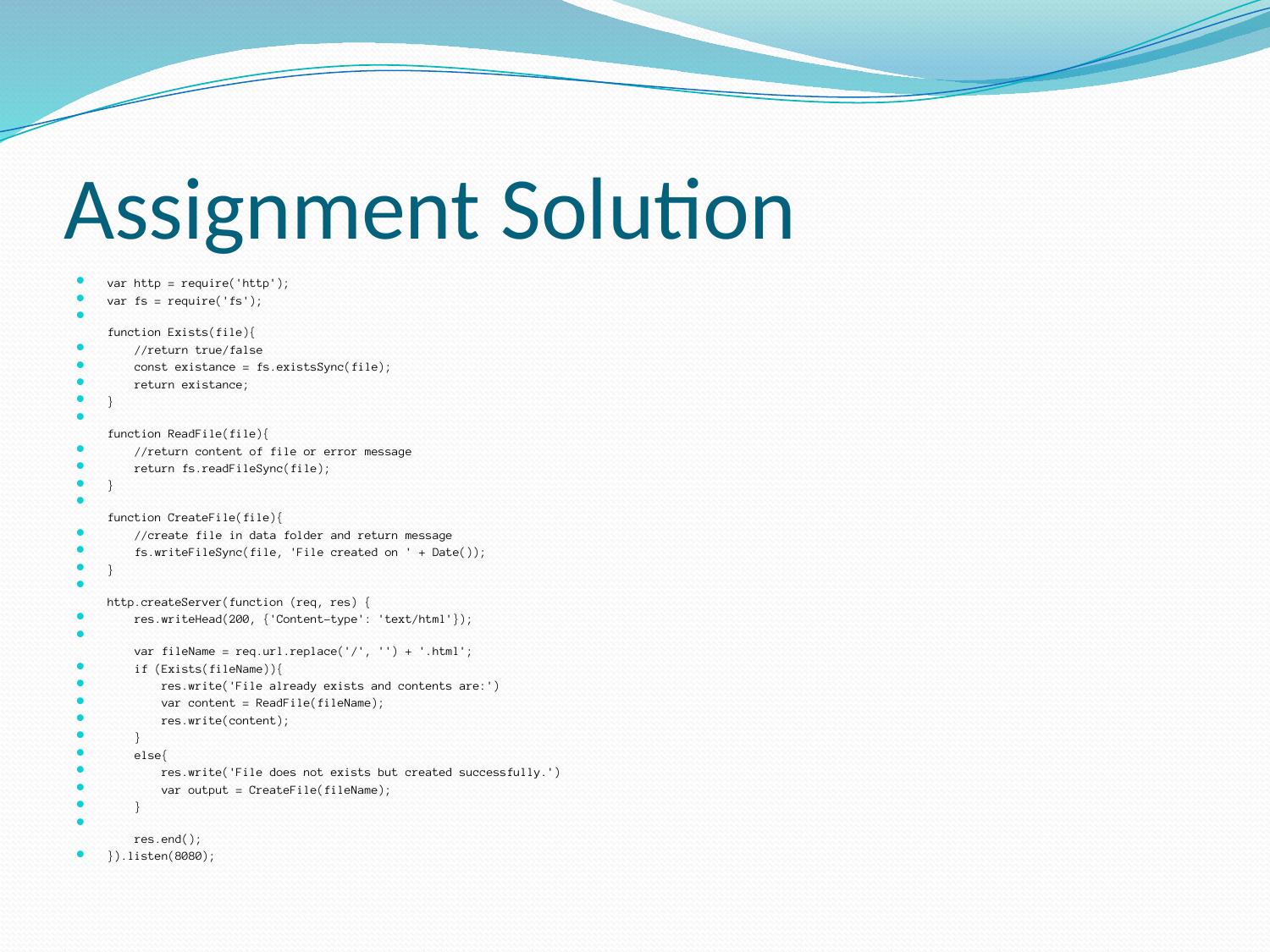

# Assignment Solution
var http = require('http');
var fs = require('fs');
function Exists(file){
    //return true/false
    const existance = fs.existsSync(file);
    return existance;
}
function ReadFile(file){
    //return content of file or error message
    return fs.readFileSync(file);
}
function CreateFile(file){
    //create file in data folder and return message
    fs.writeFileSync(file, 'File created on ' + Date());
}
http.createServer(function (req, res) {
    res.writeHead(200, {'Content-type': 'text/html'});
    var fileName = req.url.replace('/', '') + '.html';
    if (Exists(fileName)){
        res.write('File already exists and contents are:')
        var content = ReadFile(fileName);
        res.write(content);
    }
    else{
        res.write('File does not exists but created successfully.')
        var output = CreateFile(fileName);
    }
    res.end();
}).listen(8080);